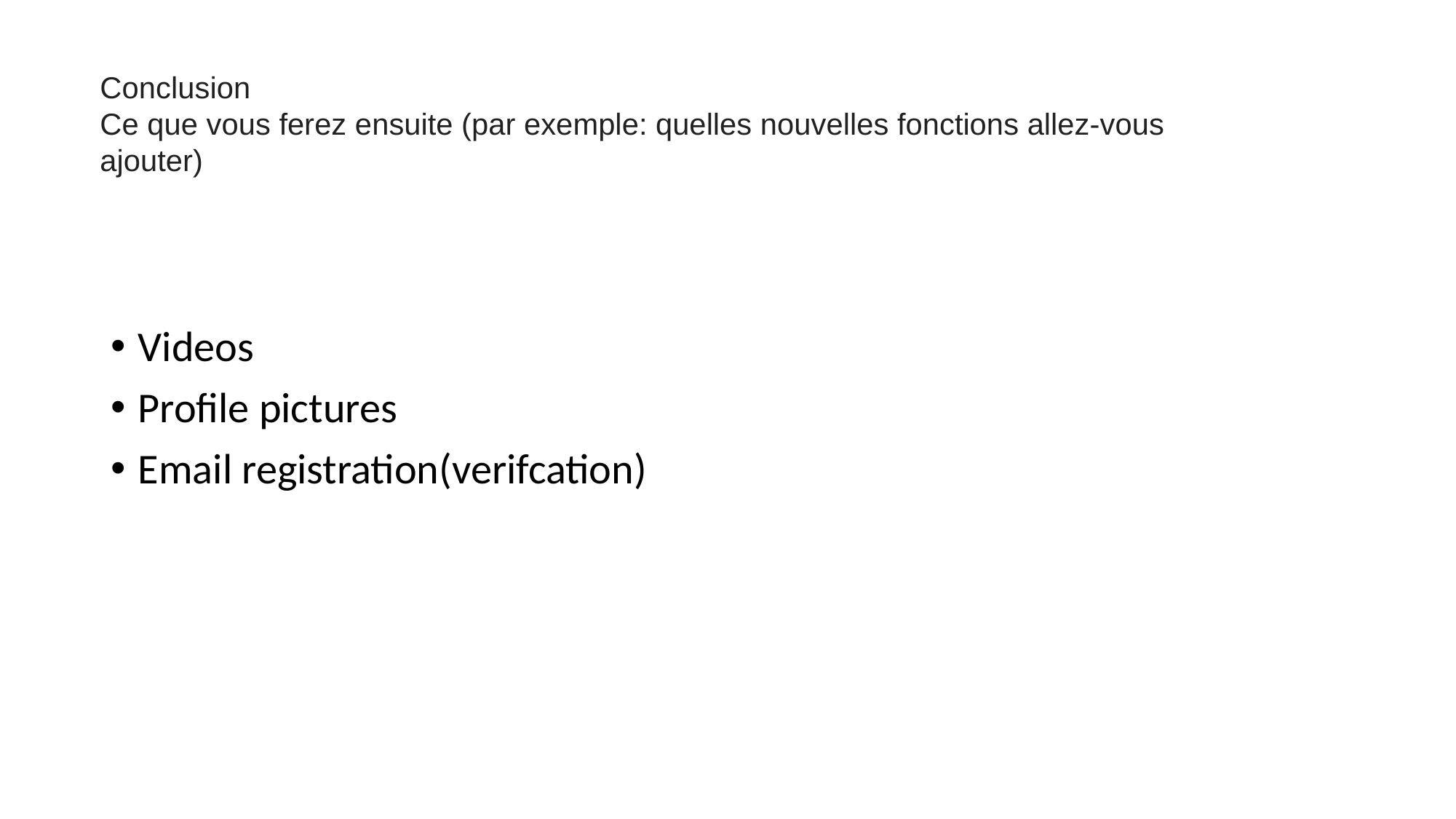

# Conclusion Ce que vous ferez ensuite (par exemple: quelles nouvelles fonctions allez-vous ajouter)
Videos
Profile pictures
Email registration(verifcation)